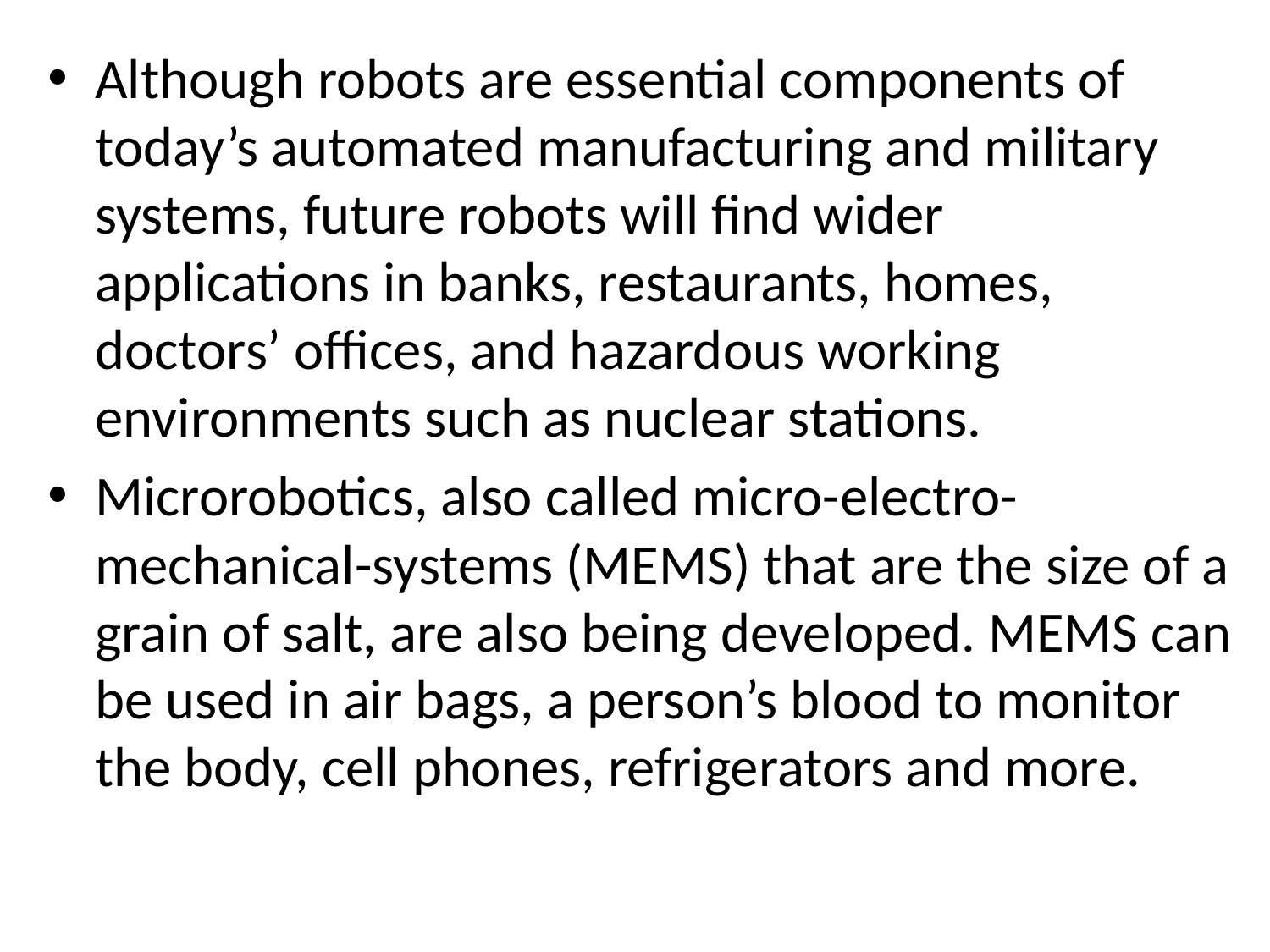

Although robots are essential components of today’s automated manufacturing and military systems, future robots will find wider applications in banks, restaurants, homes, doctors’ offices, and hazardous working environments such as nuclear stations.
Microrobotics, also called micro-electro-mechanical-systems (MEMS) that are the size of a grain of salt, are also being developed. MEMS can be used in air bags, a person’s blood to monitor the body, cell phones, refrigerators and more.